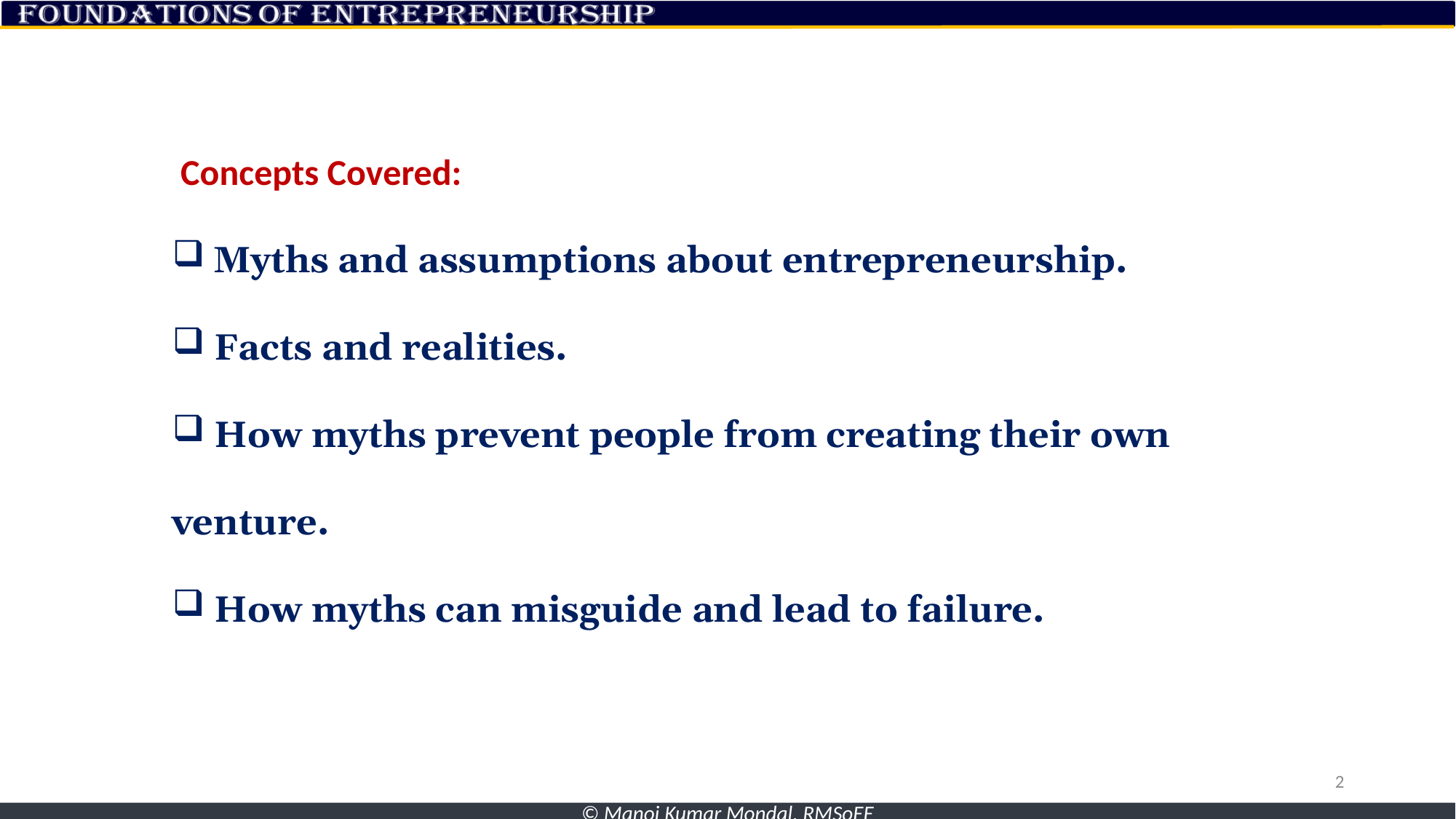

Concepts Covered:
 Myths and assumptions about entrepreneurship.
 Facts and realities.
 How myths prevent people from creating their own venture.
 How myths can misguide and lead to failure.
2